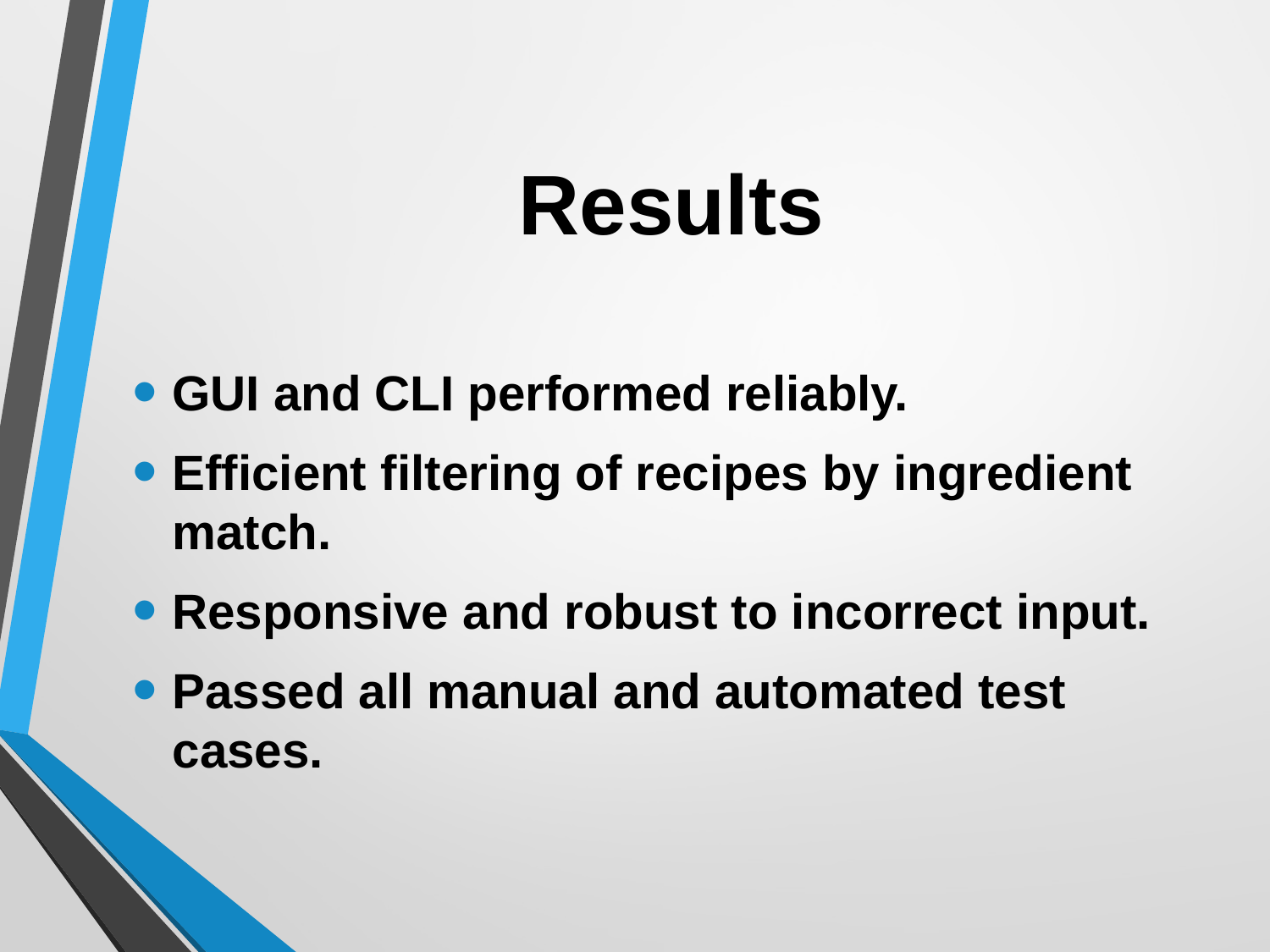

# Results
GUI and CLI performed reliably.
Efficient filtering of recipes by ingredient match.
Responsive and robust to incorrect input.
Passed all manual and automated test cases.